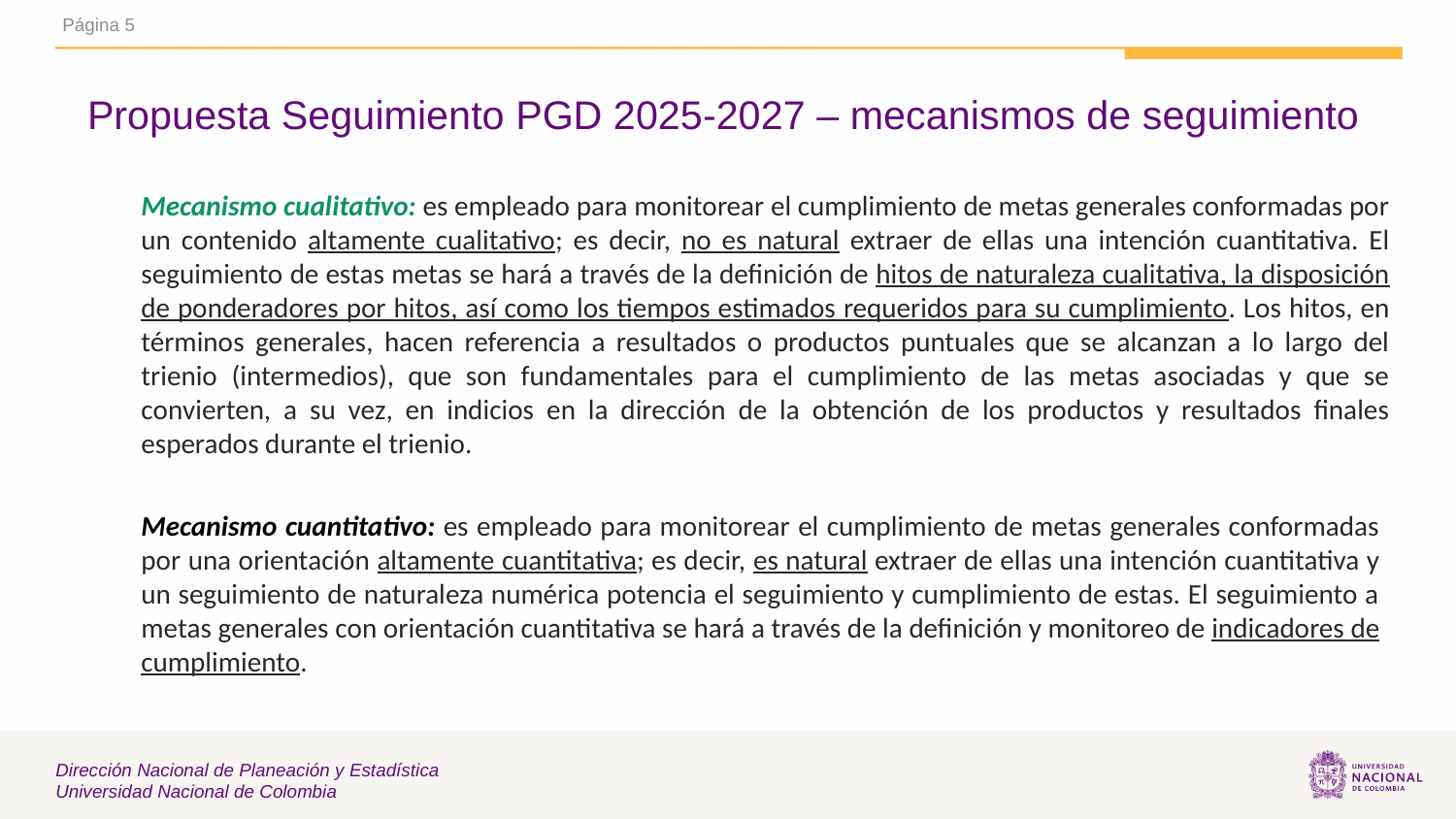

Página 5
# Propuesta Seguimiento PGD 2025-2027 – mecanismos de seguimiento
Mecanismo cualitativo: es empleado para monitorear el cumplimiento de metas generales conformadas por un contenido altamente cualitativo; es decir, no es natural extraer de ellas una intención cuantitativa. El seguimiento de estas metas se hará a través de la definición de hitos de naturaleza cualitativa, la disposición de ponderadores por hitos, así como los tiempos estimados requeridos para su cumplimiento. Los hitos, en términos generales, hacen referencia a resultados o productos puntuales que se alcanzan a lo largo del trienio (intermedios), que son fundamentales para el cumplimiento de las metas asociadas y que se convierten, a su vez, en indicios en la dirección de la obtención de los productos y resultados finales esperados durante el trienio.
Mecanismo cuantitativo: es empleado para monitorear el cumplimiento de metas generales conformadas por una orientación altamente cuantitativa; es decir, es natural extraer de ellas una intención cuantitativa y un seguimiento de naturaleza numérica potencia el seguimiento y cumplimiento de estas. El seguimiento a metas generales con orientación cuantitativa se hará a través de la definición y monitoreo de indicadores de cumplimiento.
Dirección Nacional de Planeación y Estadística
Universidad Nacional de Colombia